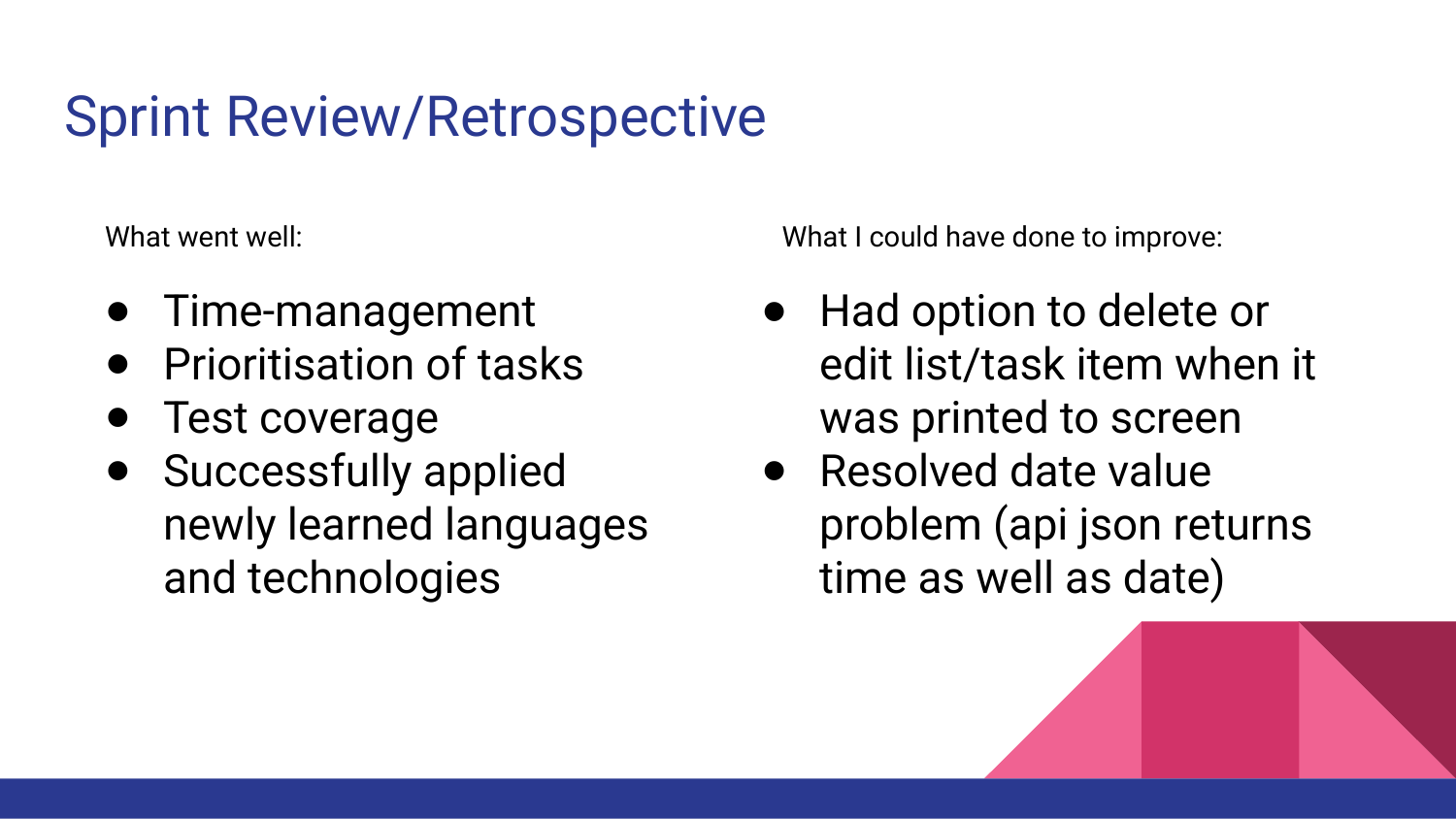

# Sprint Review/Retrospective
What went well:
What I could have done to improve:
Time-management
Prioritisation of tasks
Test coverage
Successfully applied newly learned languages and technologies
Had option to delete or edit list/task item when it was printed to screen
Resolved date value problem (api json returns time as well as date)